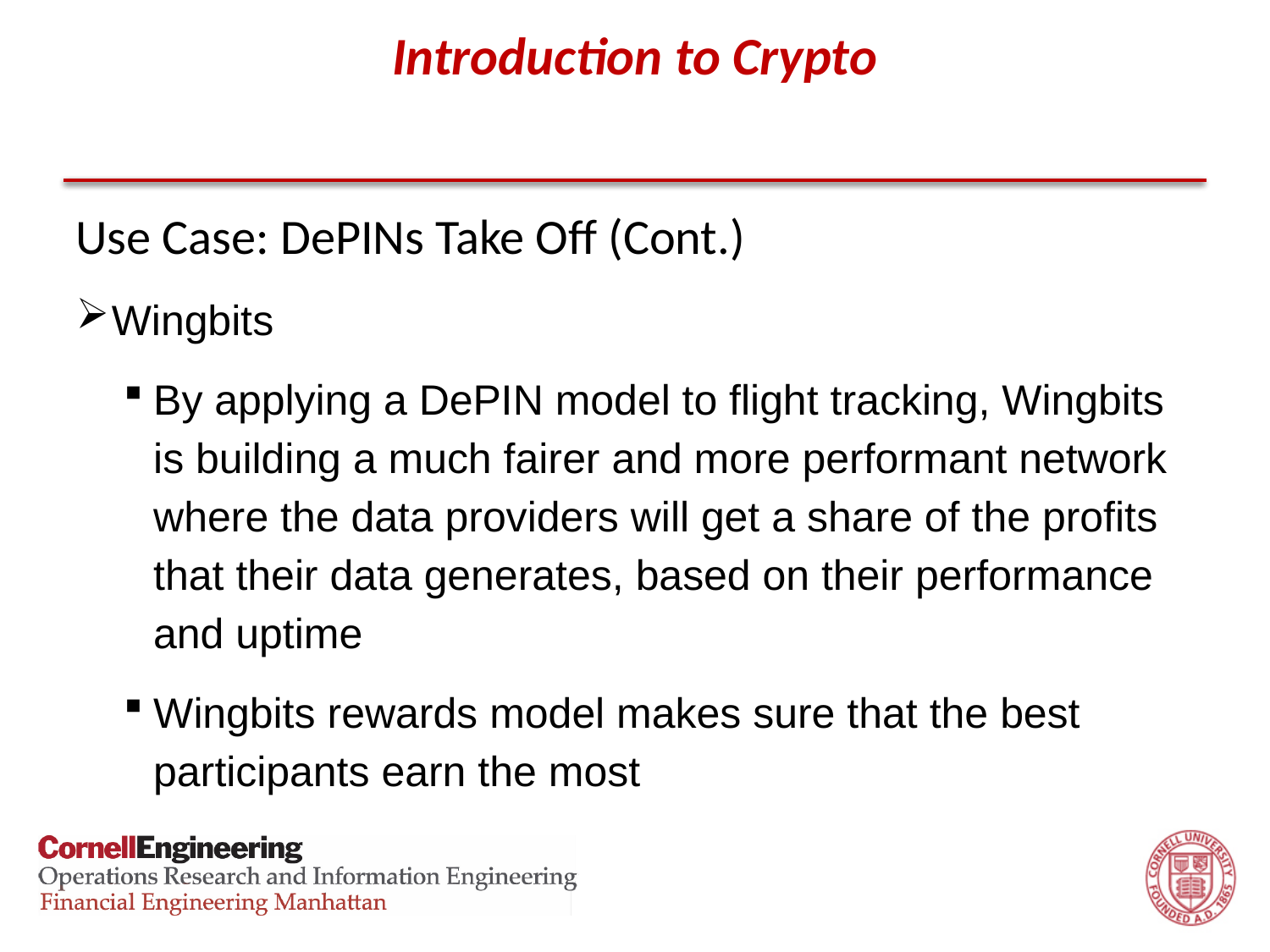

# Introduction to Crypto
Use Case: DePINs Take Off (Cont.)
Wingbits
By applying a DePIN model to flight tracking, Wingbits is building a much fairer and more performant network where the data providers will get a share of the profits that their data generates, based on their performance and uptime
Wingbits rewards model makes sure that the best participants earn the most